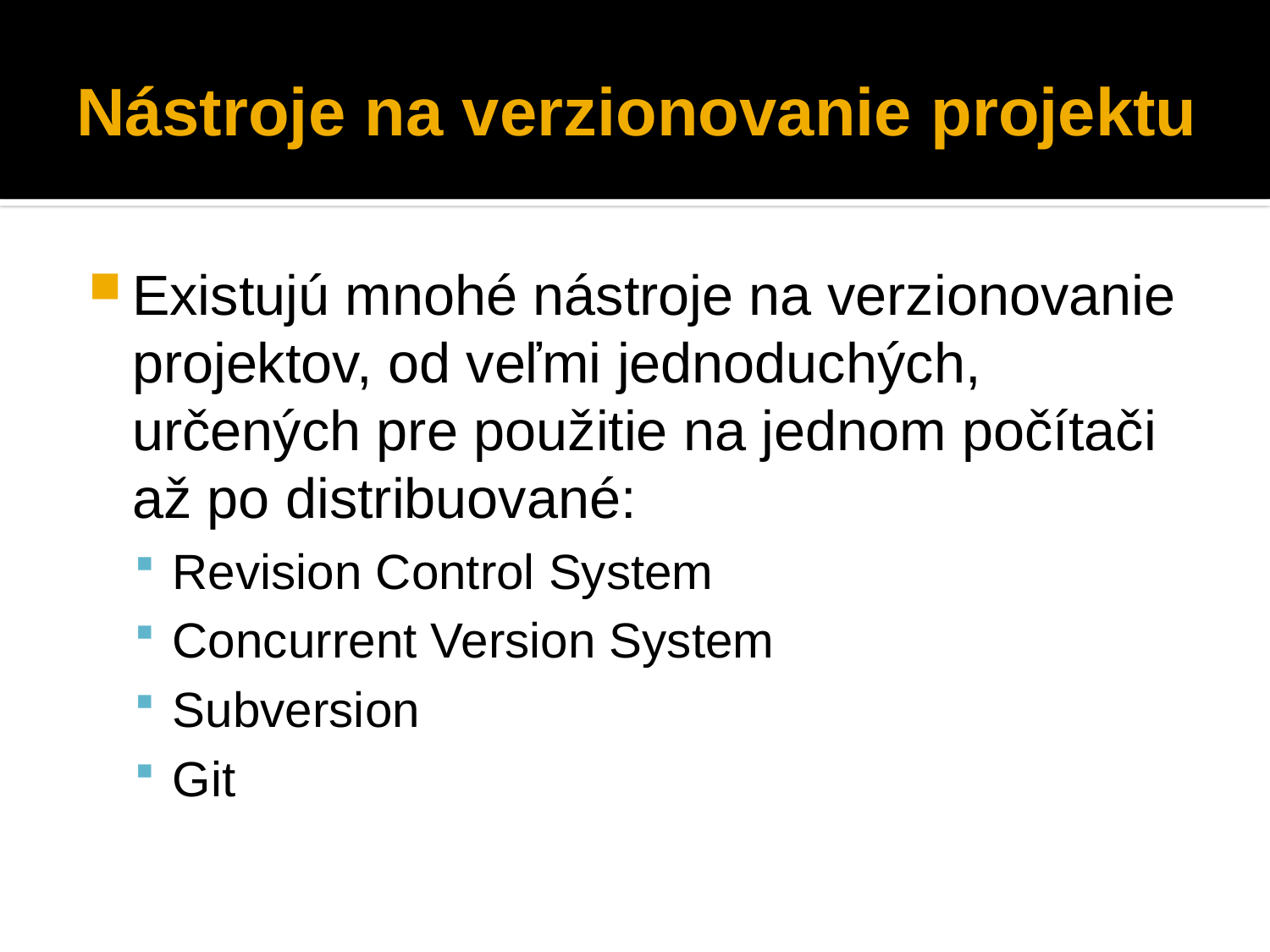

# Nástroje na verzionovanie projektu
Existujú mnohé nástroje na verzionovanie projektov, od veľmi jednoduchých, určených pre použitie na jednom počítači až po distribuované:
Revision Control System
Concurrent Version System
Subversion
Git